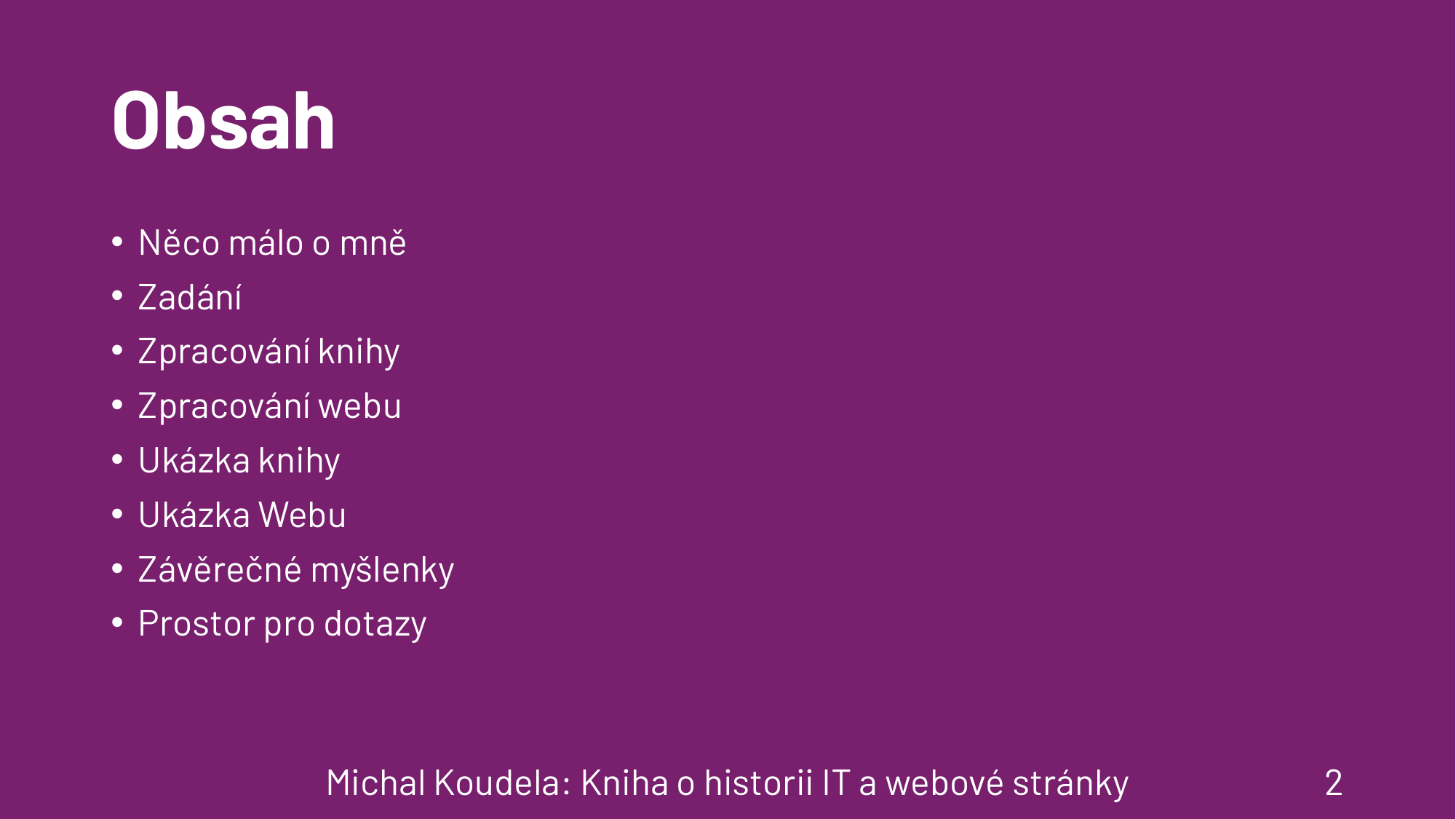

# Obsah
Něco málo o mně
Zadání
Zpracování knihy
Zpracování webu
Ukázka knihy
Ukázka Webu
Závěrečné myšlenky
Prostor pro dotazy
2
Michal Koudela: Kniha o historii IT a webové stránky